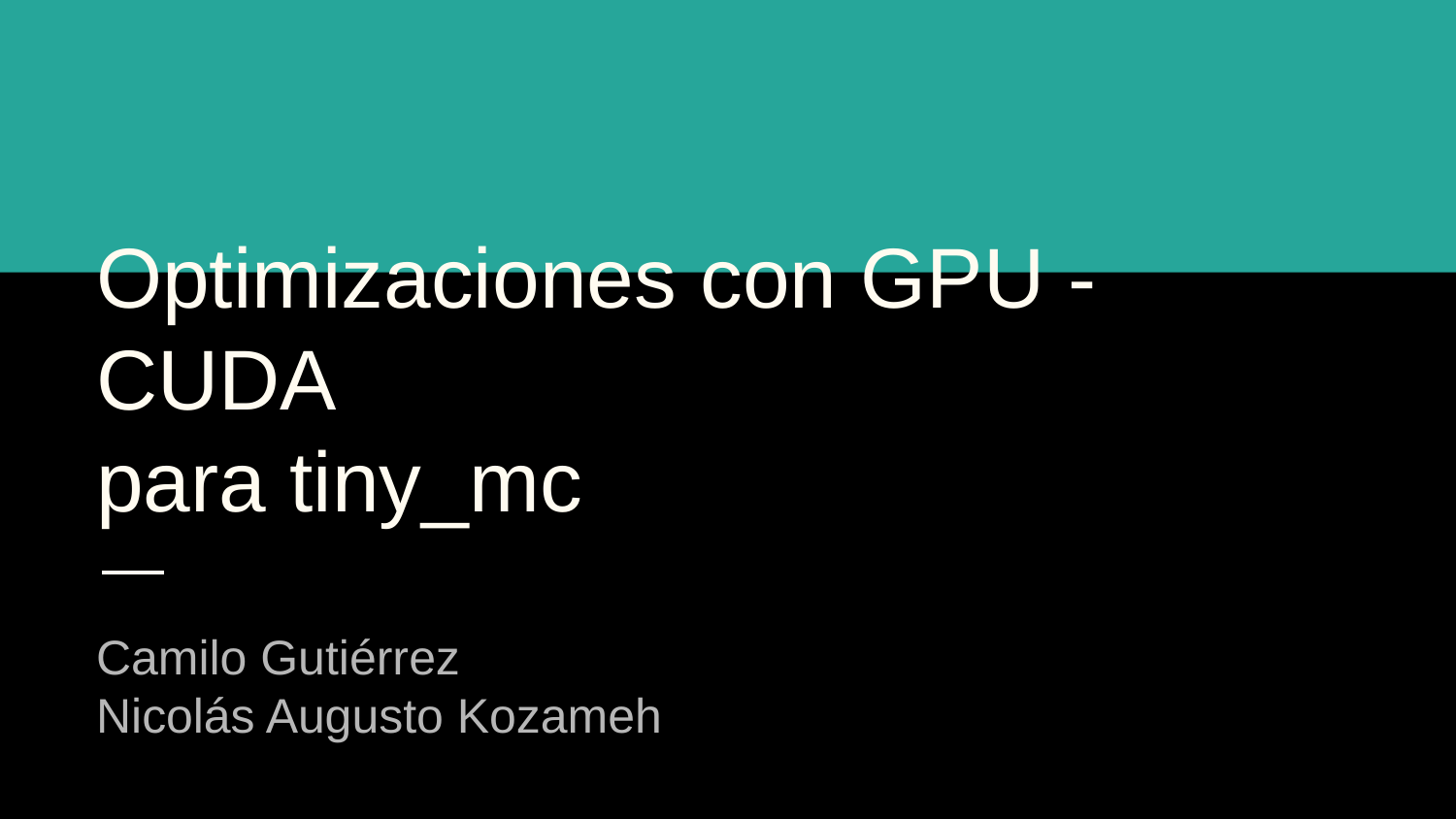

# Optimizaciones con GPU - CUDA
para tiny_mc
Camilo Gutiérrez
Nicolás Augusto Kozameh